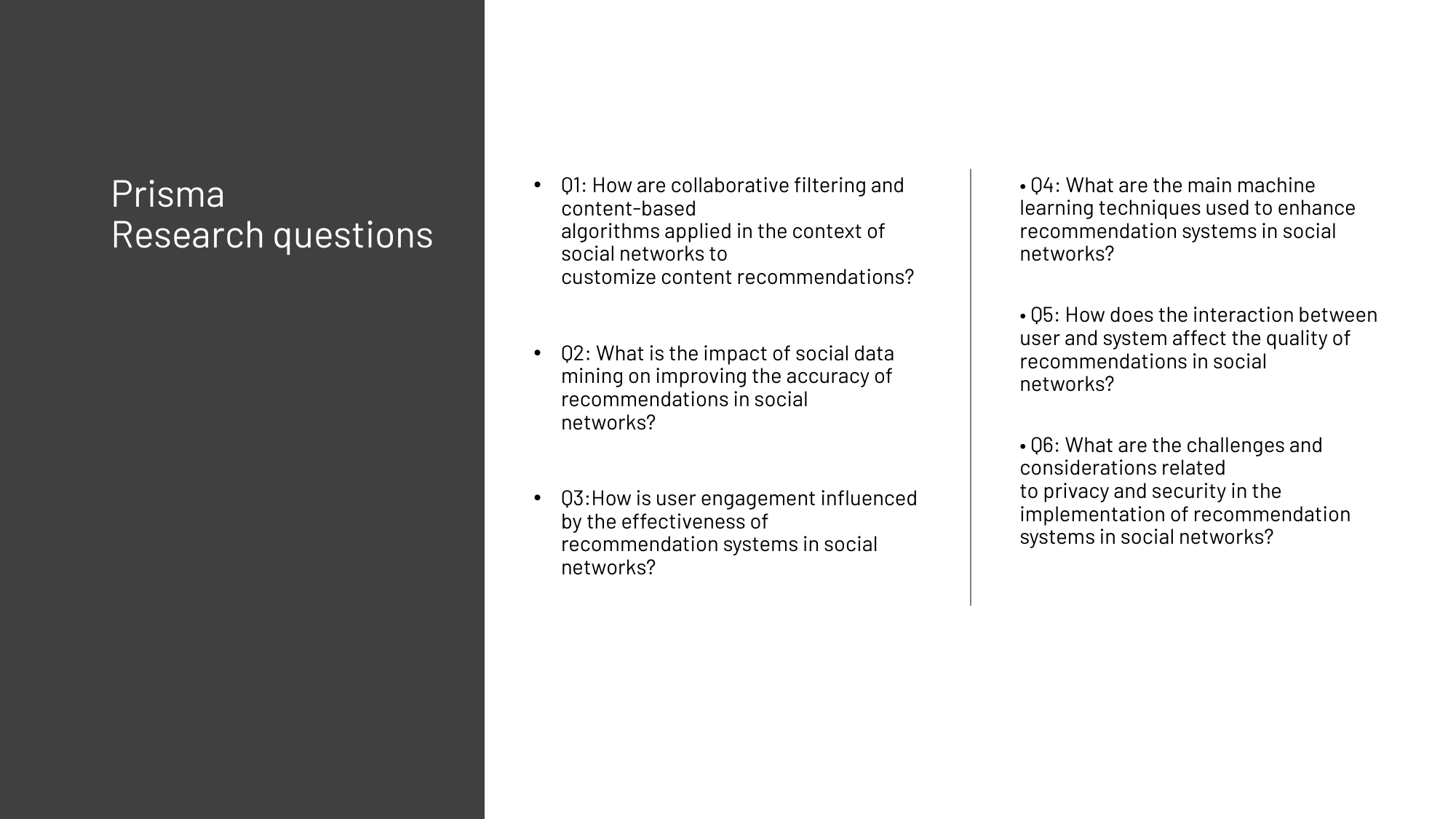

# Prisma Research questions
Q1: How are collaborative filtering and content-based
algorithms applied in the context of social networks to
customize content recommendations?

Q2: What is the impact of social data mining on improving the accuracy of recommendations in social
networks?

Q3:How is user engagement influenced by the effectiveness of recommendation systems in social networks?
• Q4: What are the main machine learning techniques used to enhance recommendation systems in social
networks?
• Q5: How does the interaction between user and system affect the quality of recommendations in social
networks?
• Q6: What are the challenges and considerations related
to privacy and security in the implementation of recommendation systems in social networks?